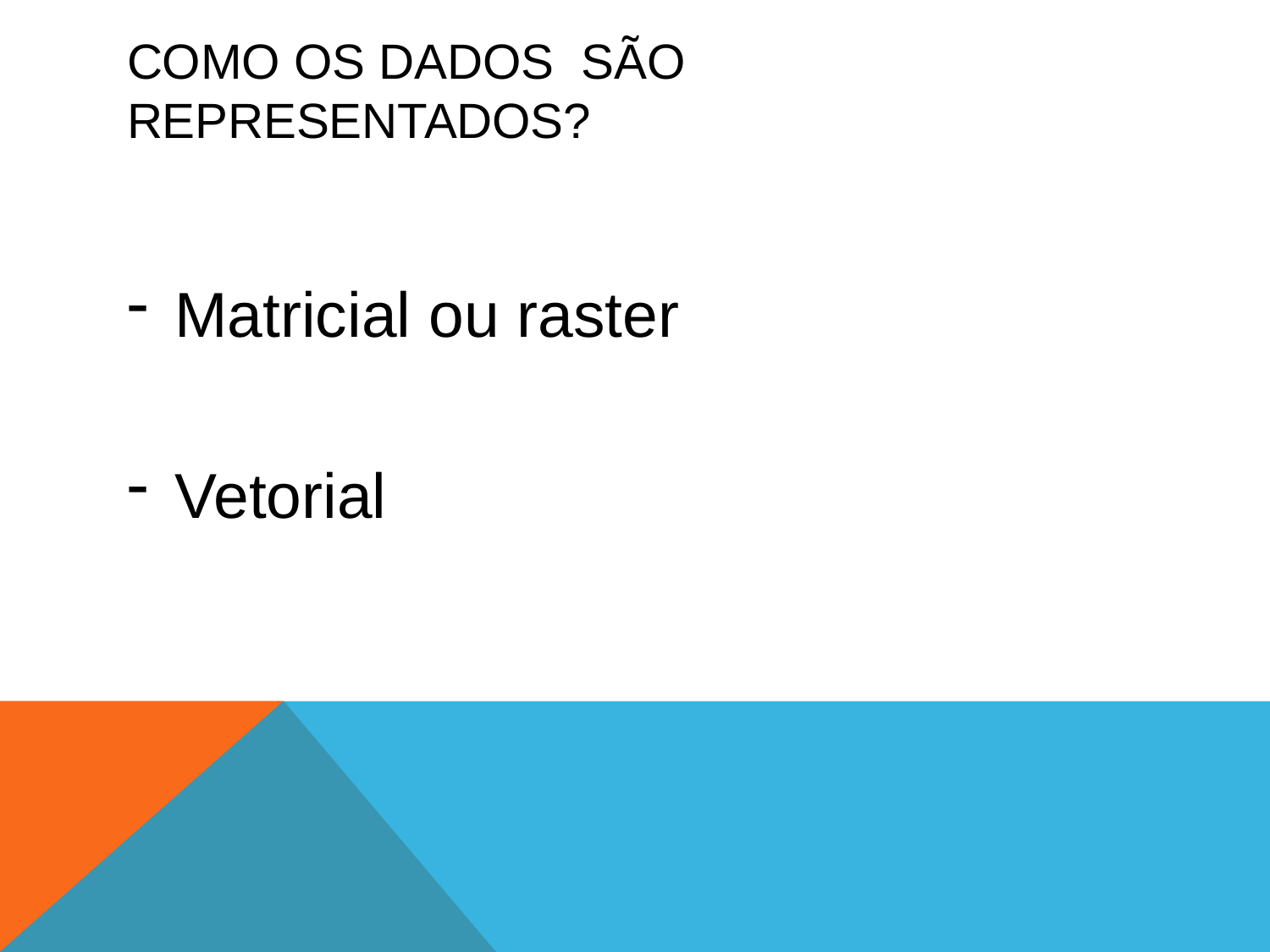

# Como os dados  são representados?

Matricial ou raster

Vetorial